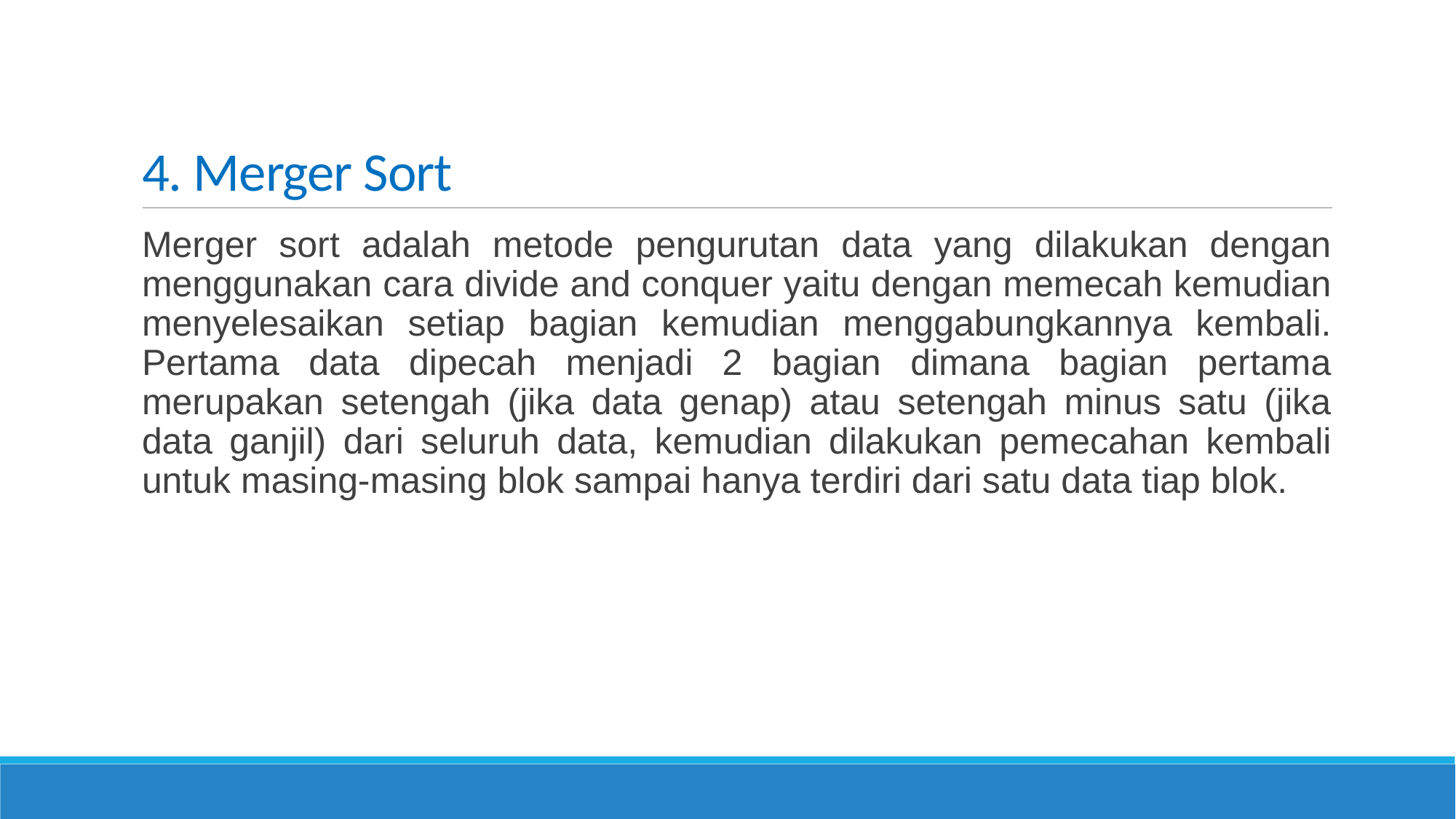

# 4. Merger Sort
Merger sort adalah metode pengurutan data yang dilakukan dengan menggunakan cara divide and conquer yaitu dengan memecah kemudian menyelesaikan setiap bagian kemudian menggabungkannya kembali. Pertama data dipecah menjadi 2 bagian dimana bagian pertama merupakan setengah (jika data genap) atau setengah minus satu (jika data ganjil) dari seluruh data, kemudian dilakukan pemecahan kembali untuk masing-masing blok sampai hanya terdiri dari satu data tiap blok.